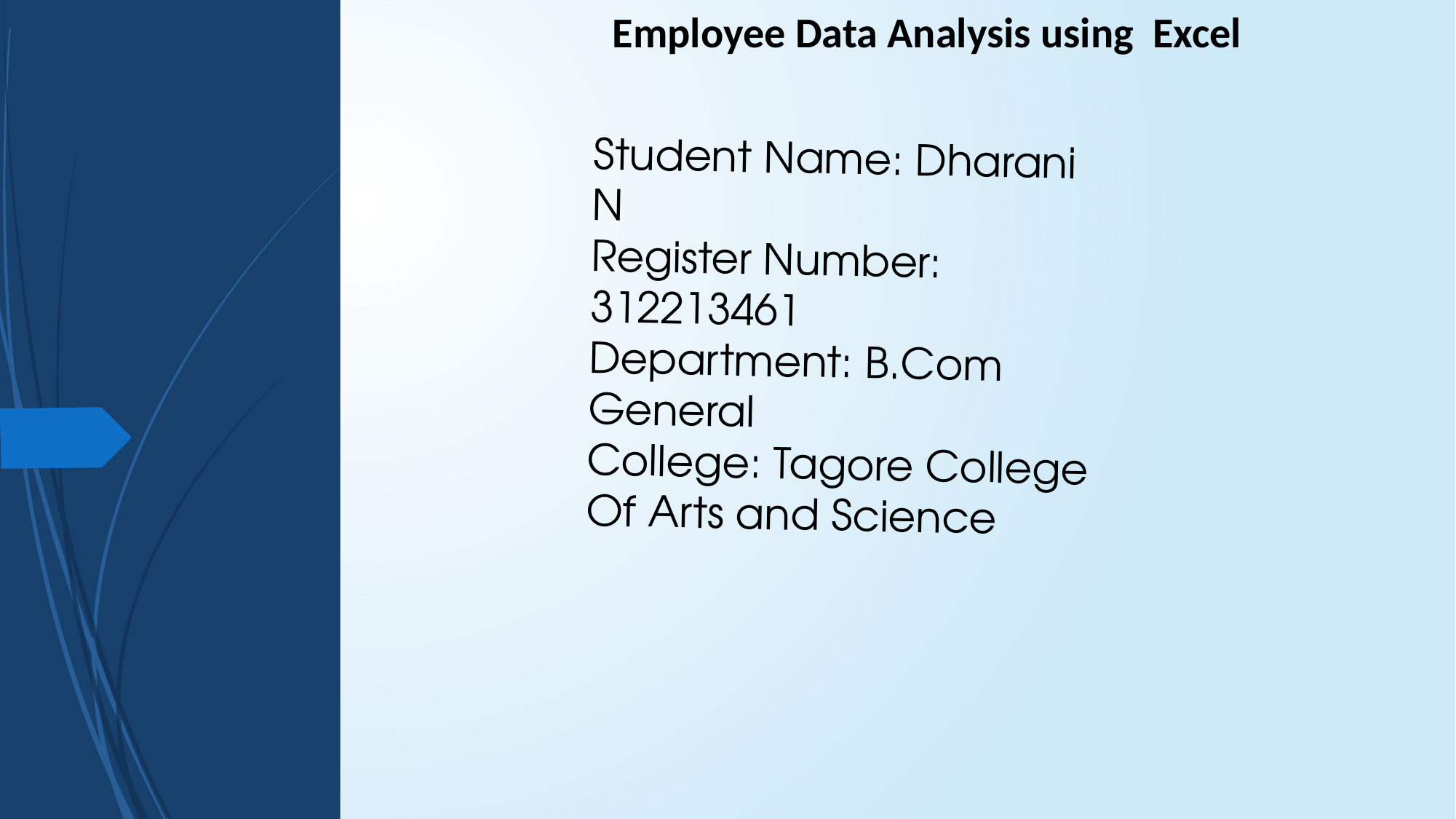

Employee Data Analysis using  Excel

Student Name: Dharani N
Register Number: 312213461
Department: B.Com General
College: Tagore College Of Arts and Science